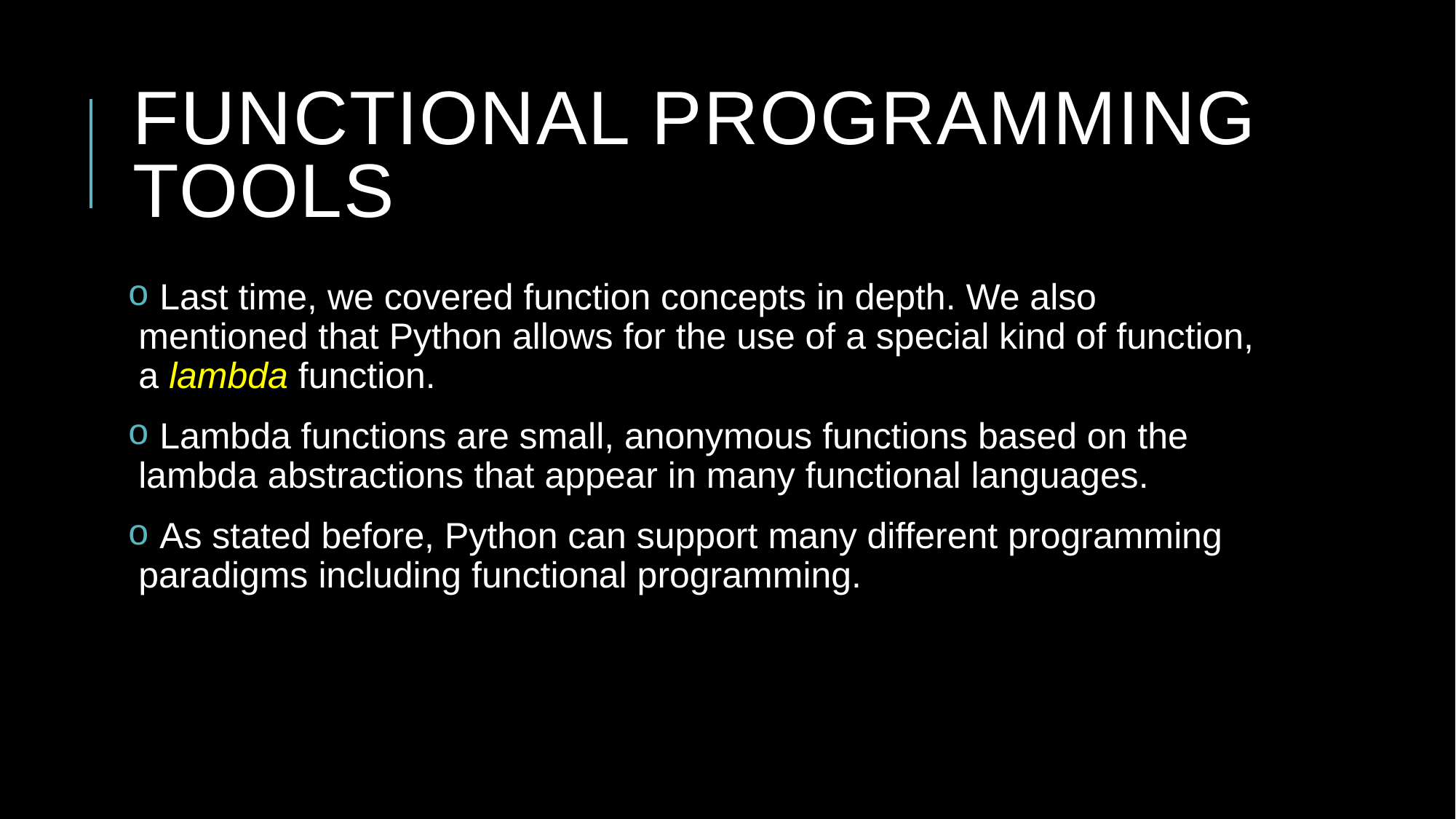

# Functional Programming tools
 Last time, we covered function concepts in depth. We also mentioned that Python allows for the use of a special kind of function, a lambda function.
 Lambda functions are small, anonymous functions based on the lambda abstractions that appear in many functional languages.
 As stated before, Python can support many different programming paradigms including functional programming.